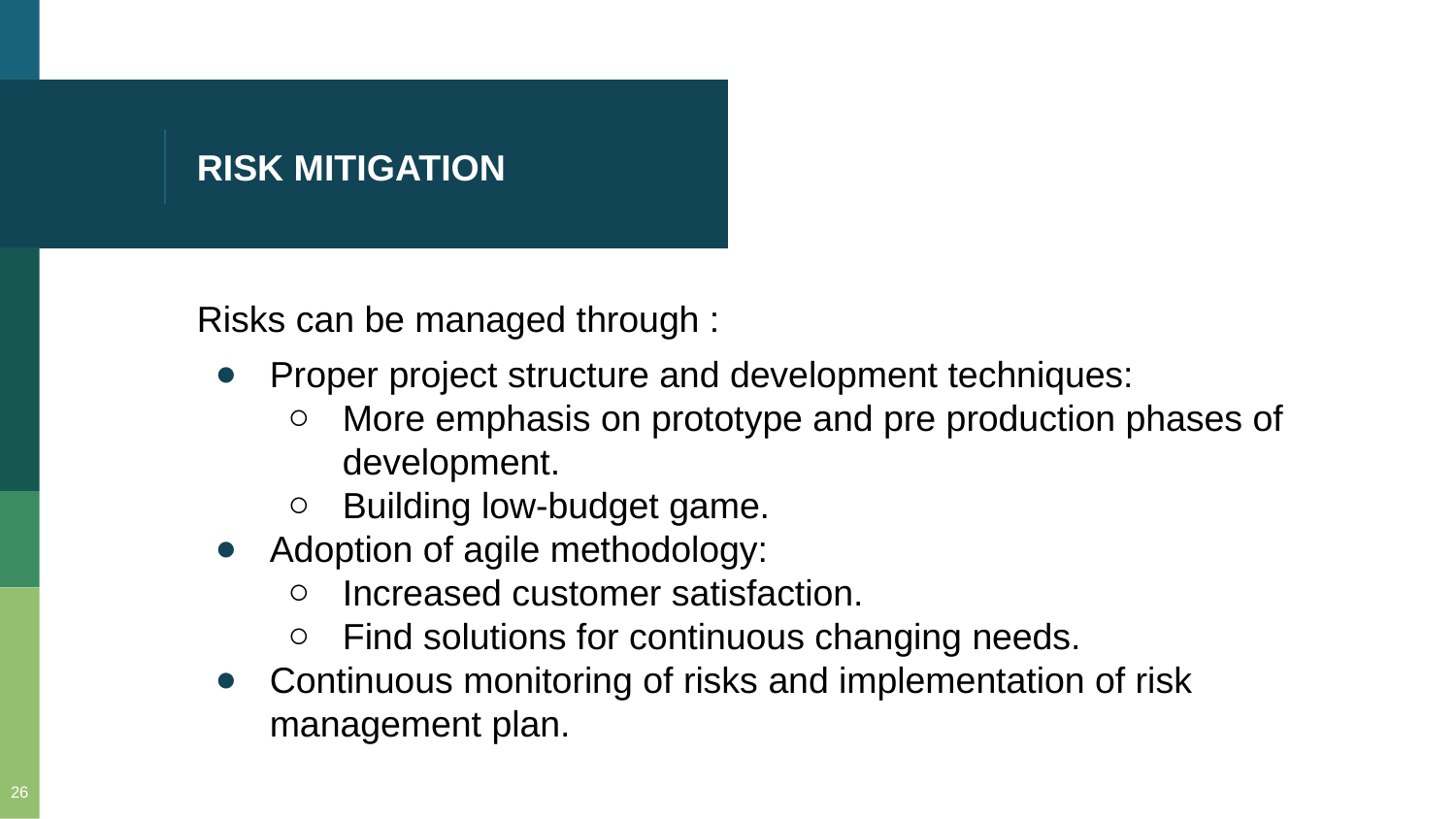

# RISK MITIGATION
Risks can be managed through :
Proper project structure and development techniques:
More emphasis on prototype and pre production phases of development.
Building low-budget game.
Adoption of agile methodology:
Increased customer satisfaction.
Find solutions for continuous changing needs.
Continuous monitoring of risks and implementation of risk management plan.
26